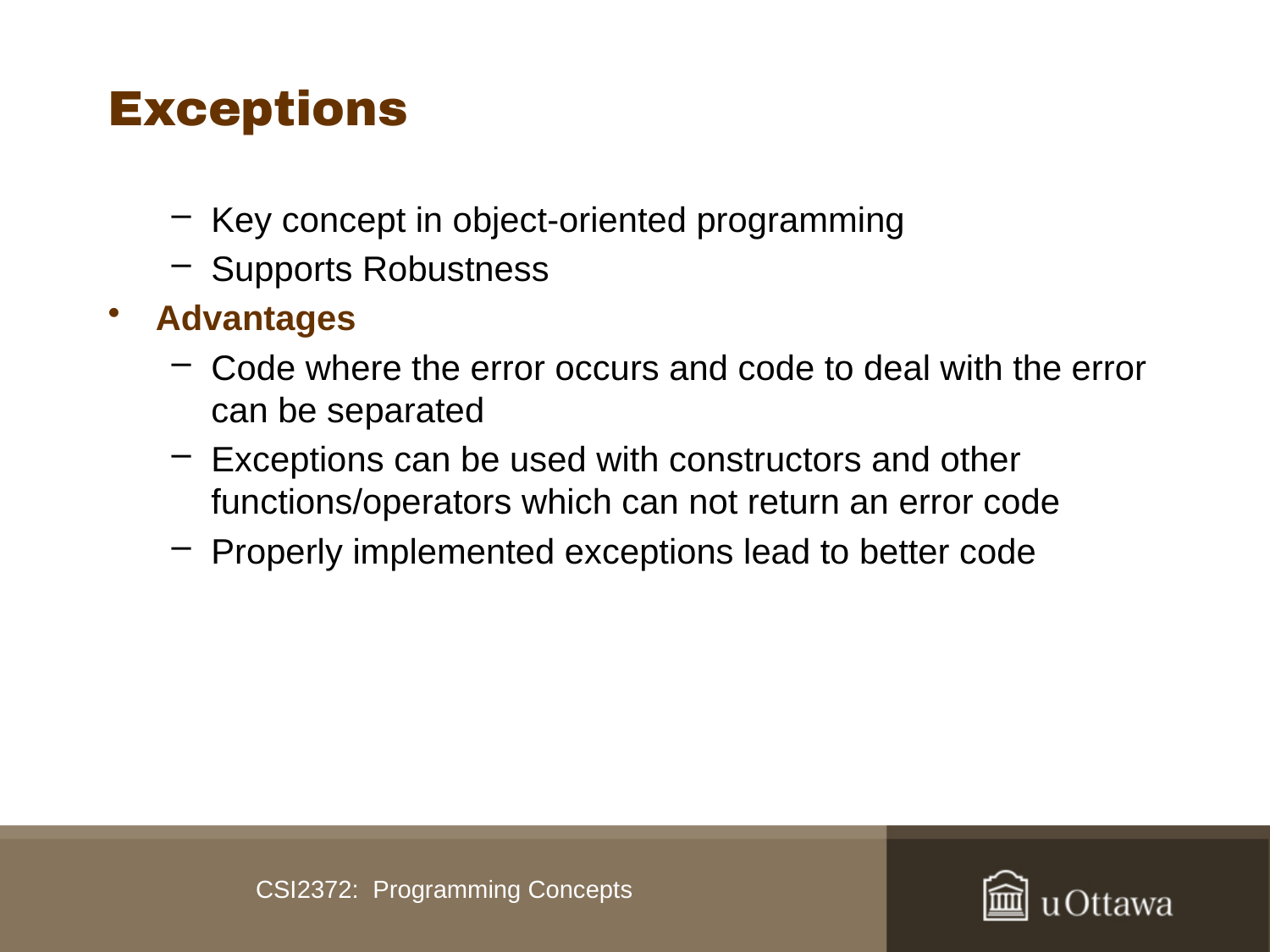

# Exceptions
Key concept in object-oriented programming
Supports Robustness
Advantages
Code where the error occurs and code to deal with the error can be separated
Exceptions can be used with constructors and other functions/operators which can not return an error code
Properly implemented exceptions lead to better code
CSI2372:  Programming Concepts